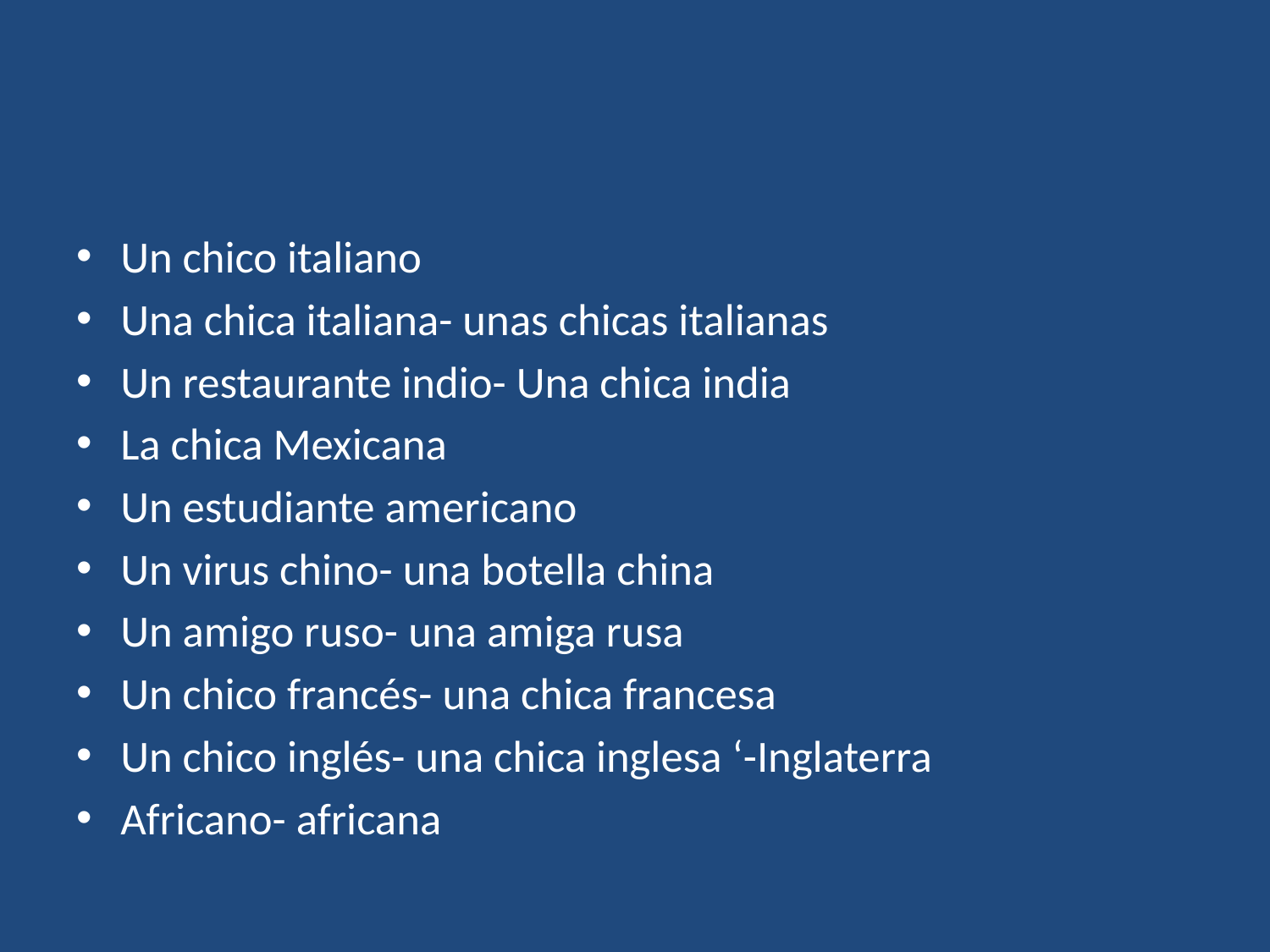

#
Un chico italiano
Una chica italiana- unas chicas italianas
Un restaurante indio- Una chica india
La chica Mexicana
Un estudiante americano
Un virus chino- una botella china
Un amigo ruso- una amiga rusa
Un chico francés- una chica francesa
Un chico inglés- una chica inglesa ‘-Inglaterra
Africano- africana